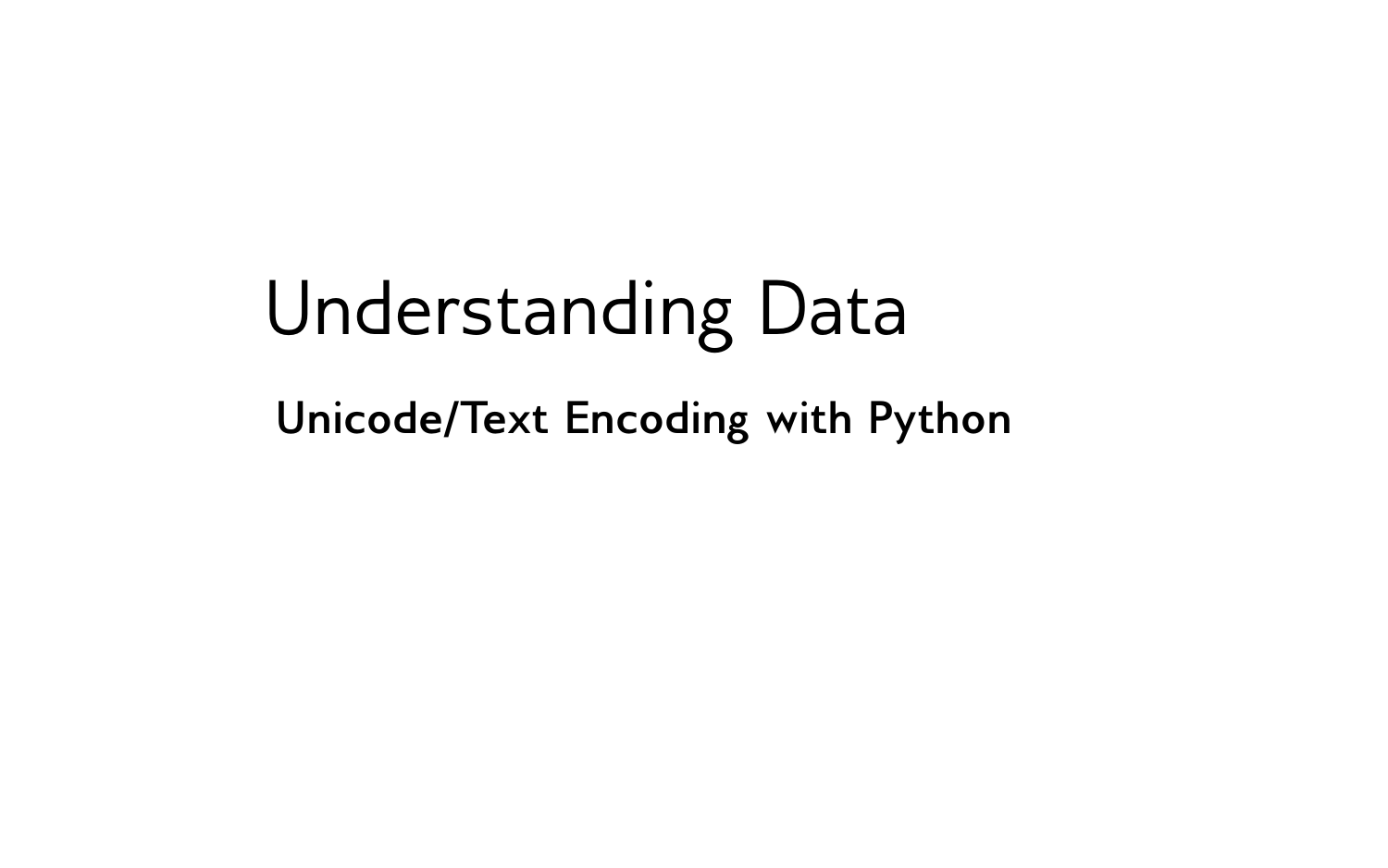

# Understanding Data
Unicode/Text Encoding with Python